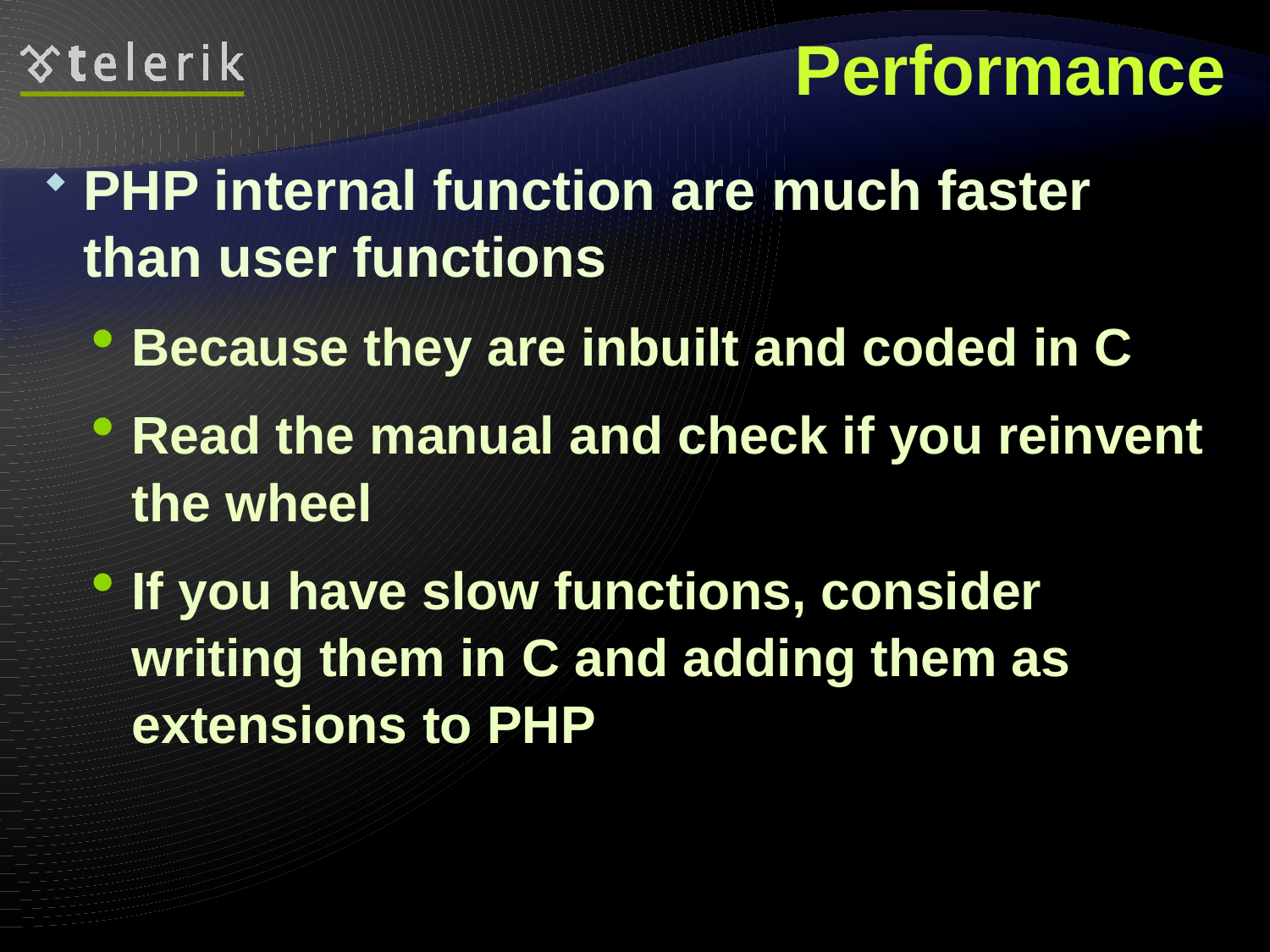

# Performance
PHP internal function are much faster than user functions
Because they are inbuilt and coded in C
Read the manual and check if you reinvent the wheel
If you have slow functions, consider writing them in C and adding them as extensions to PHP